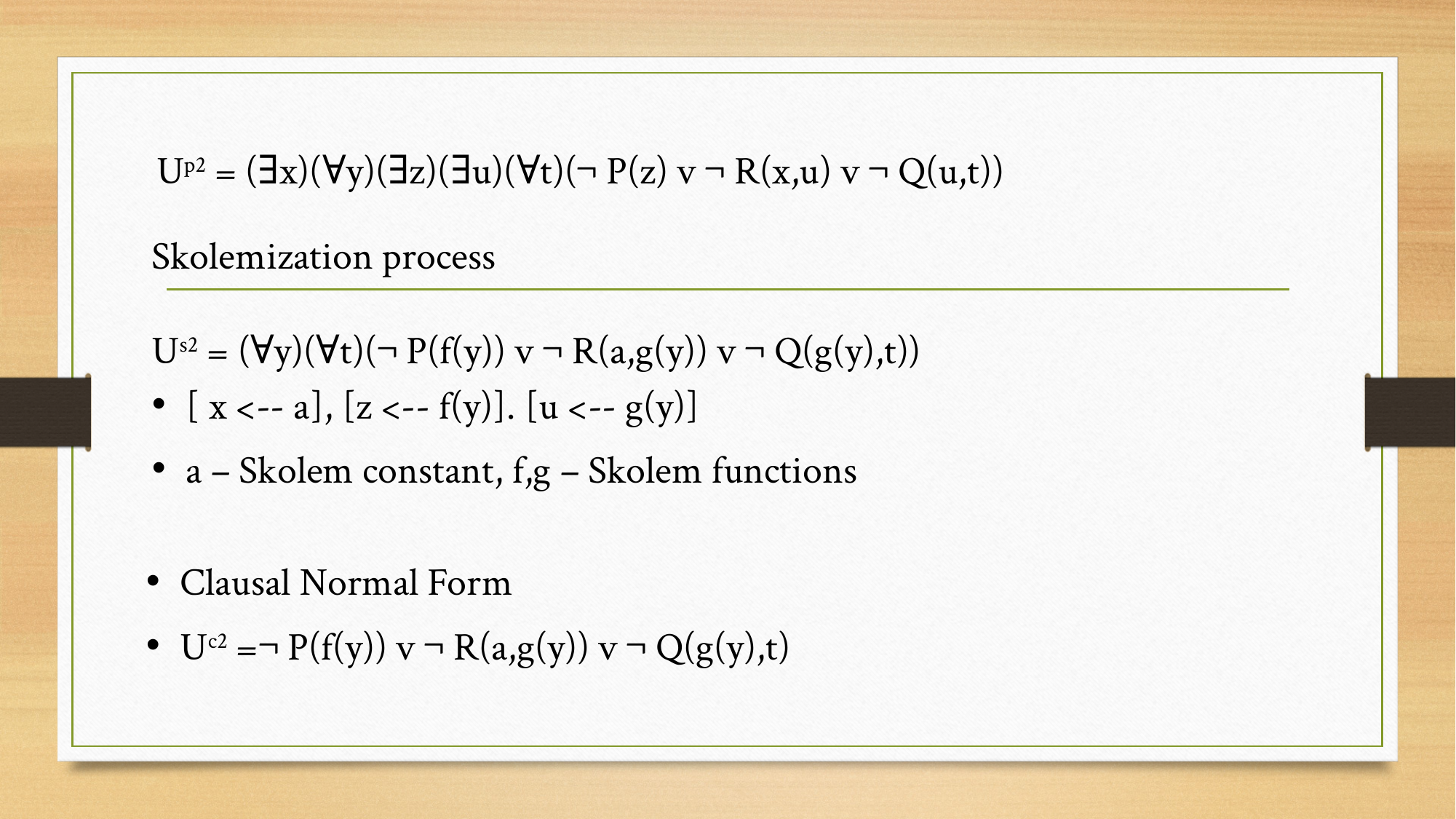

Up2 = (∃x)(∀y)(∃z)(∃u)(∀t)(¬ P(z) v ¬ R(x,u) v ¬ Q(u,t))

Skolemization process

Us2 = (∀y)(∀t)(¬ P(f(y)) v ¬ R(a,g(y)) v ¬ Q(g(y),t))
[ x <-- a], [z <-- f(y)]. [u <-- g(y)]
a – Skolem constant, f,g – Skolem functions

Clausal Normal Form
Uc2 =¬ P(f(y)) v ¬ R(a,g(y)) v ¬ Q(g(y),t)